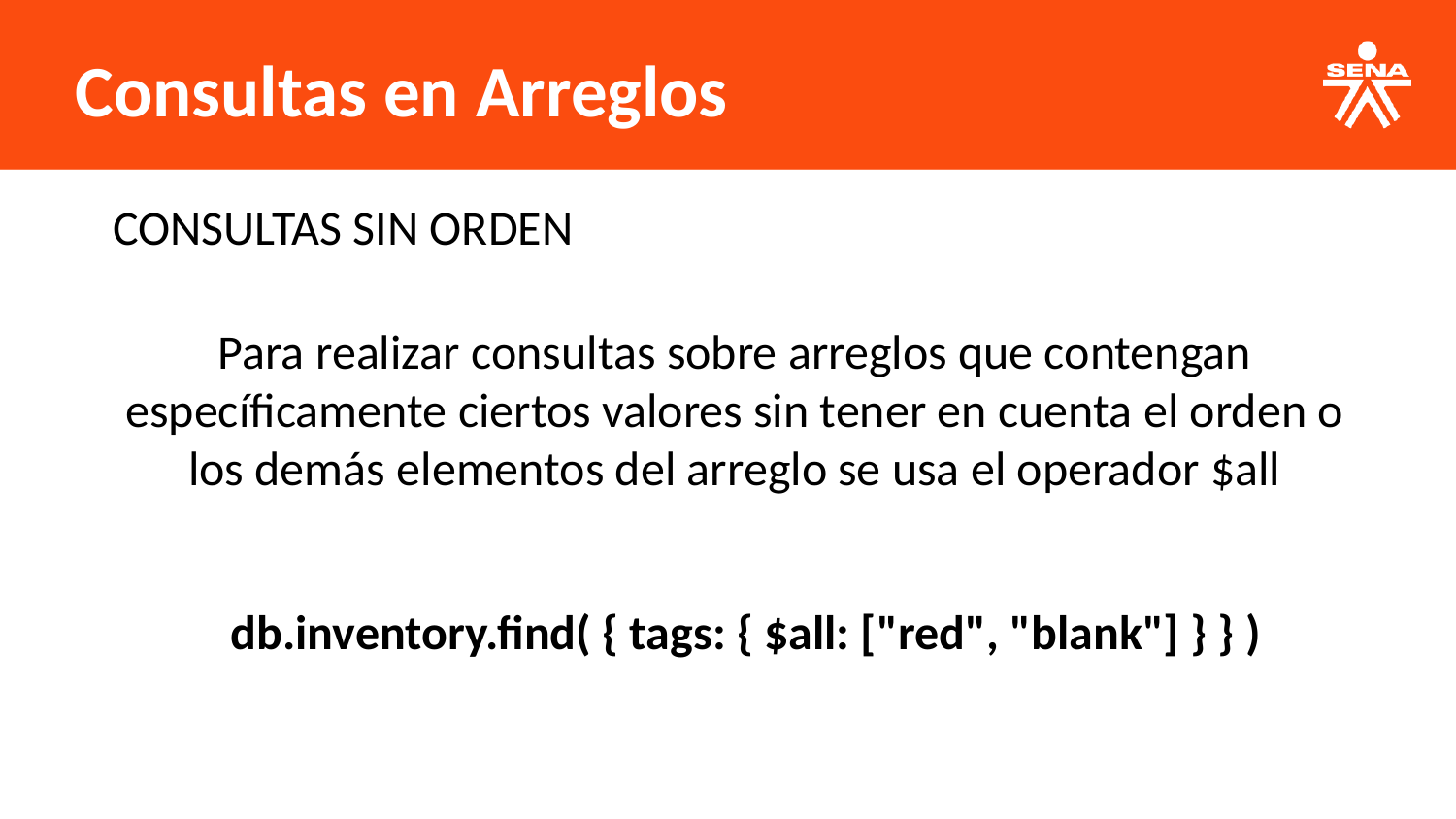

Consultas en Arreglos
| CONSULTAS SIN ORDEN |
| --- |

Para realizar consultas sobre arreglos que contengan específicamente ciertos valores sin tener en cuenta el orden o los demás elementos del arreglo se usa el operador $all
| db.inventory.find( { tags: { $all: ["red", "blank"] } } ) |
| --- |